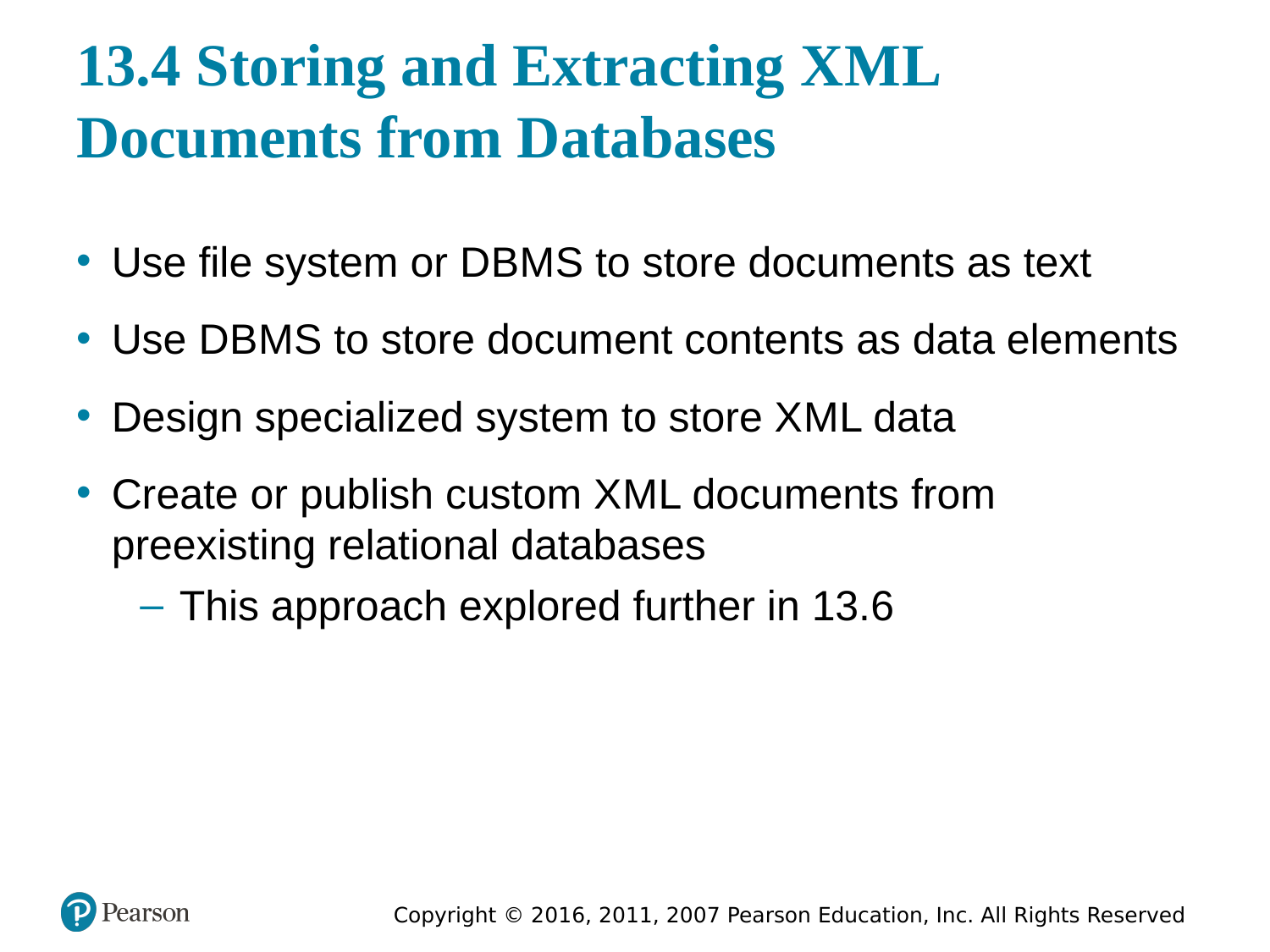

# 13.4 Storing and Extracting X M L Documents from Databases
Use file system or D B M S to store documents as text
Use D B M S to store document contents as data elements
Design specialized system to store X M L data
Create or publish custom X M L documents from preexisting relational databases
This approach explored further in 13.6